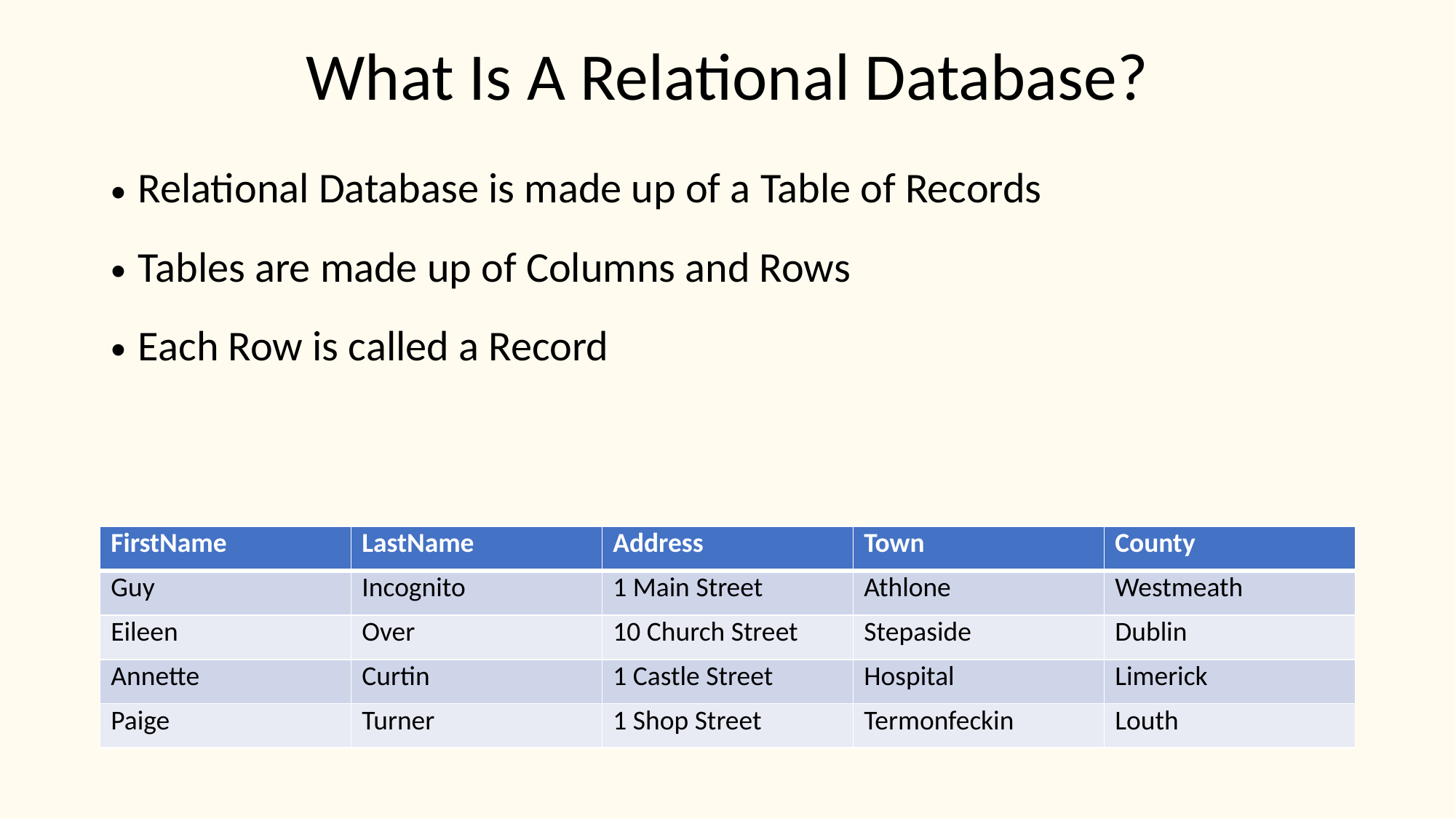

# What Is A Relational Database?
Relational Database is made up of a Table of Records
Tables are made up of Columns and Rows
Each Row is called a Record
| FirstName | LastName | Address | Town | County |
| --- | --- | --- | --- | --- |
| Guy | Incognito | 1 Main Street | Athlone | Westmeath |
| Eileen | Over | 10 Church Street | Stepaside | Dublin |
| Annette | Curtin | 1 Castle Street | Hospital | Limerick |
| Paige | Turner | 1 Shop Street | Termonfeckin | Louth |